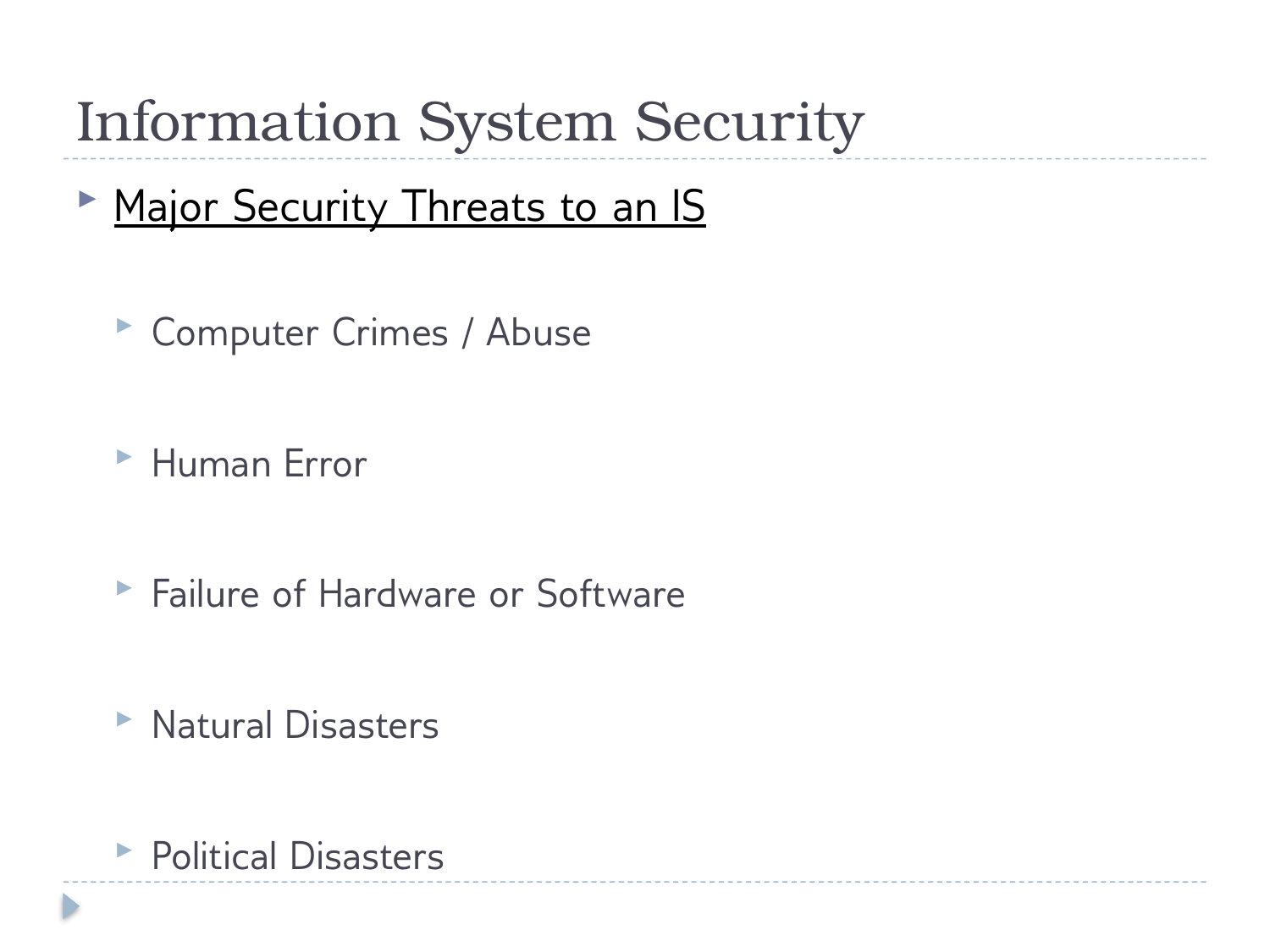

# Information System Security
Major Security Threats to an IS

Computer Crimes / Abuse

Human Error

Failure of Hardware or Software

Natural Disasters

Political Disasters